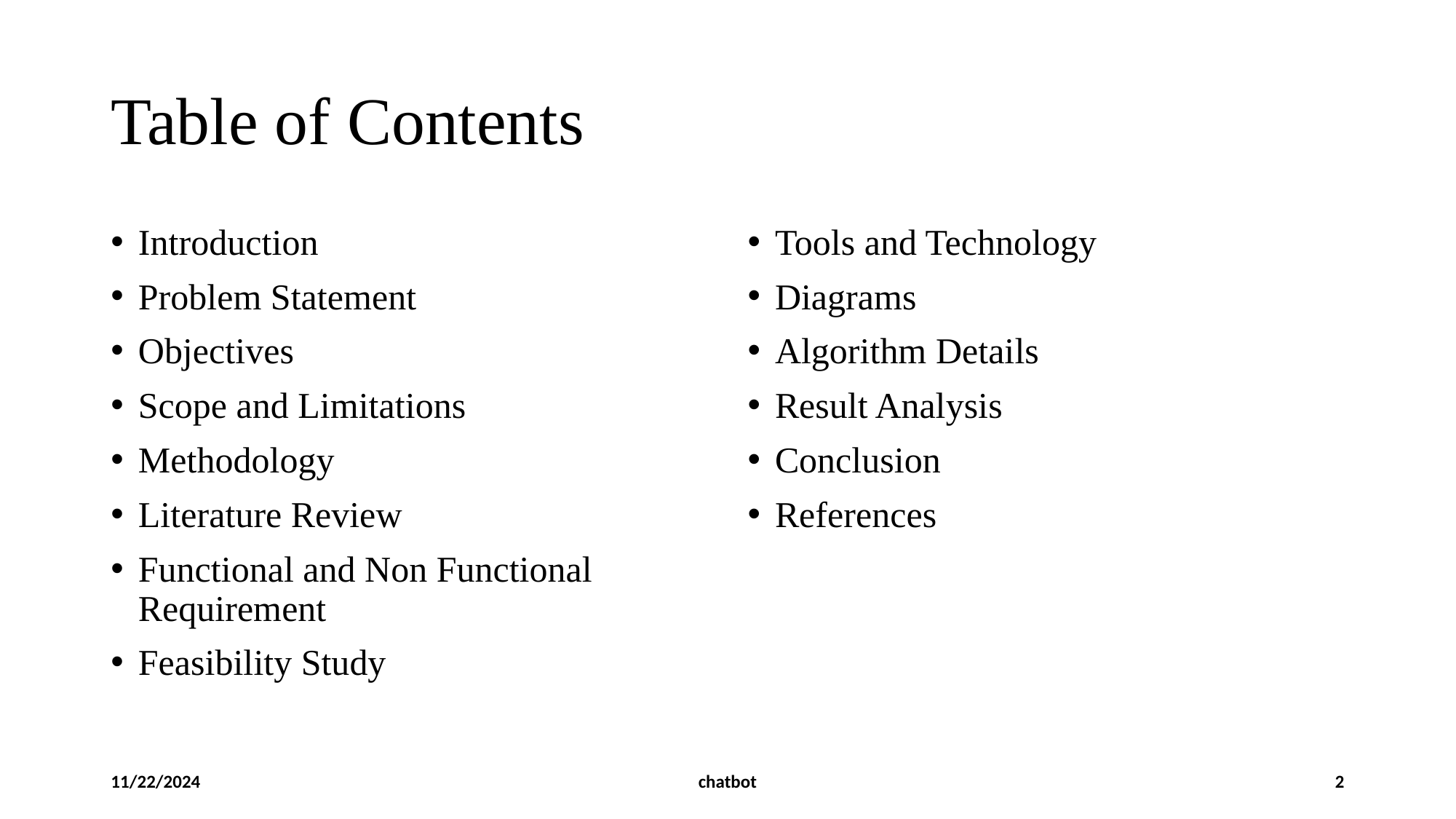

# Table of Contents
Introduction
Problem Statement
Objectives
Scope and Limitations
Methodology
Literature Review
Functional and Non Functional Requirement
Feasibility Study
Tools and Technology
Diagrams
Algorithm Details
Result Analysis
Conclusion
References
11/22/2024
chatbot
2